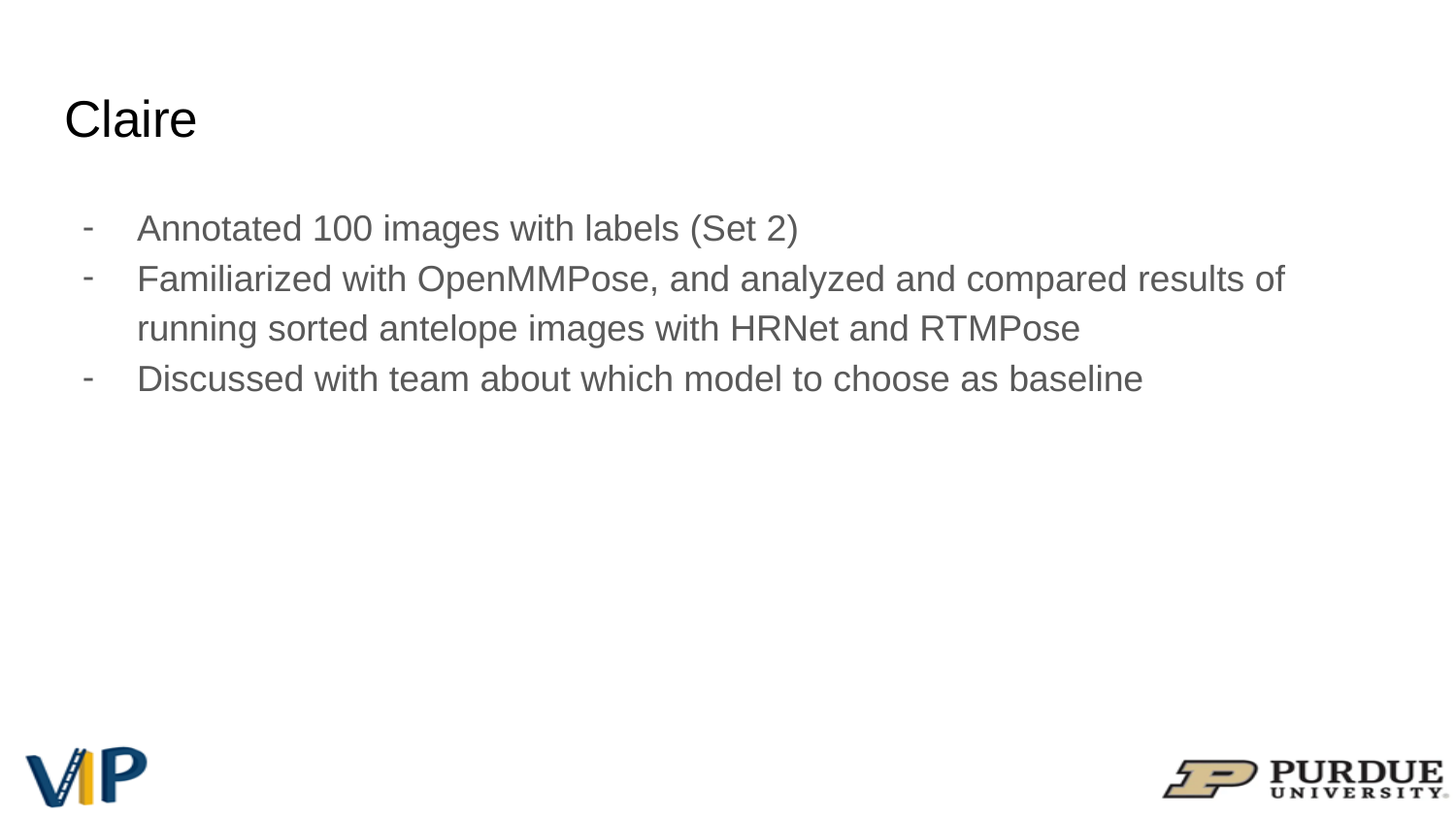

# Claire
Annotated 100 images with labels (Set 2)
Familiarized with OpenMMPose, and analyzed and compared results of running sorted antelope images with HRNet and RTMPose
Discussed with team about which model to choose as baseline